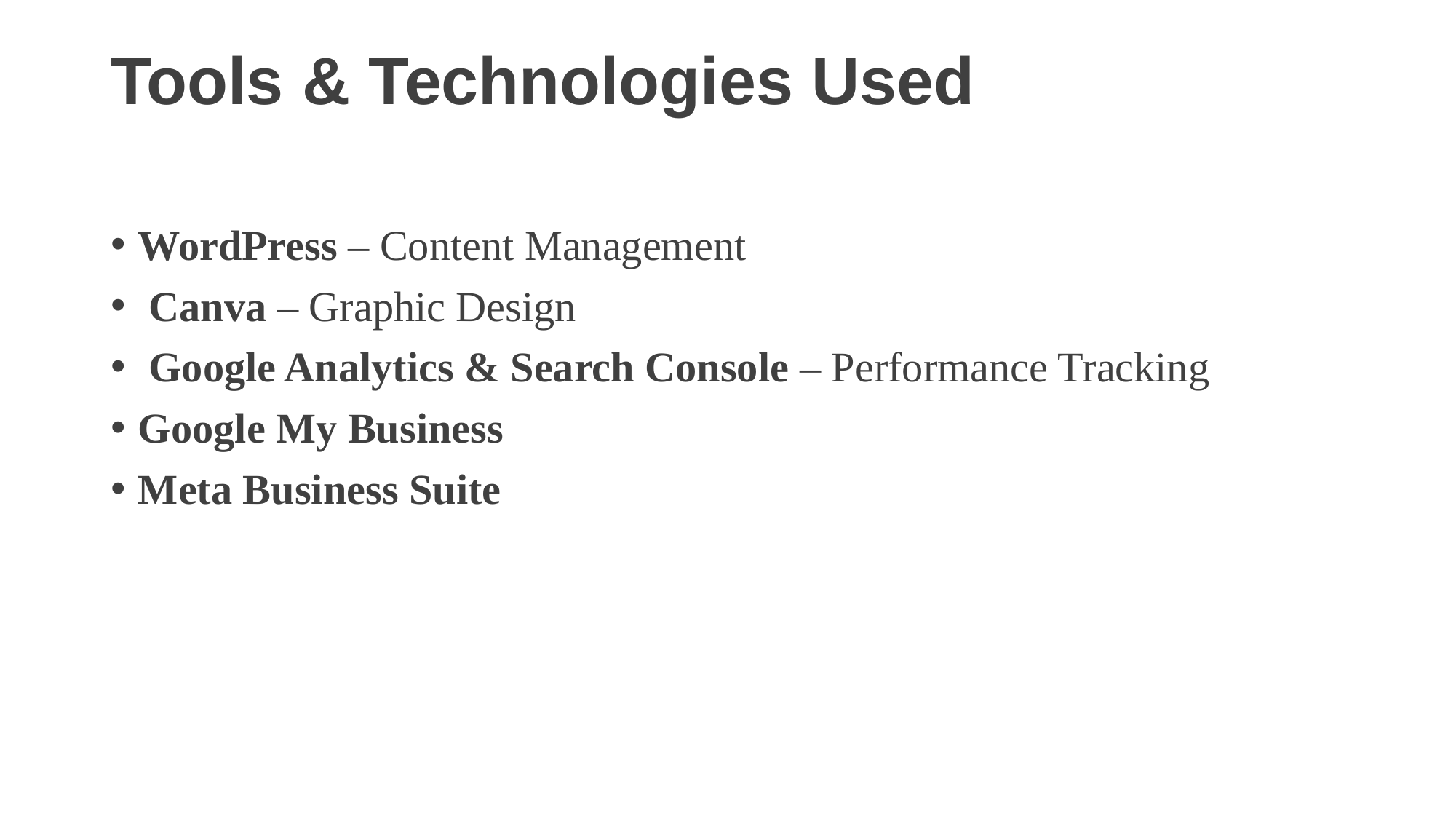

# Tools & Technologies Used
WordPress – Content Management
 Canva – Graphic Design
 Google Analytics & Search Console – Performance Tracking
Google My Business
Meta Business Suite